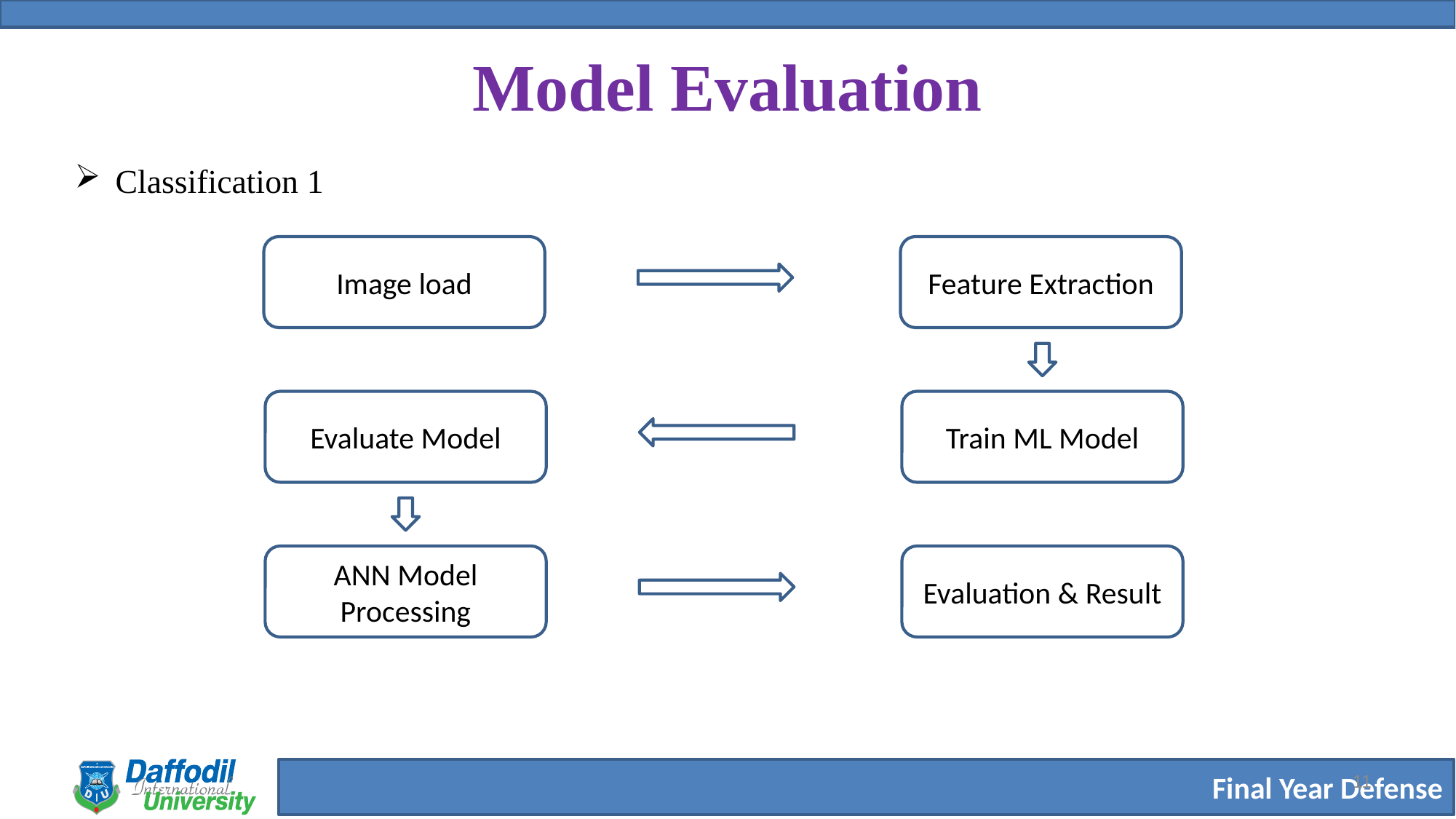

# Model Evaluation
Classification 1
Image load
Feature Extraction

Evaluate Model
Train ML Model

ANN Model Processing
Evaluation & Result

11